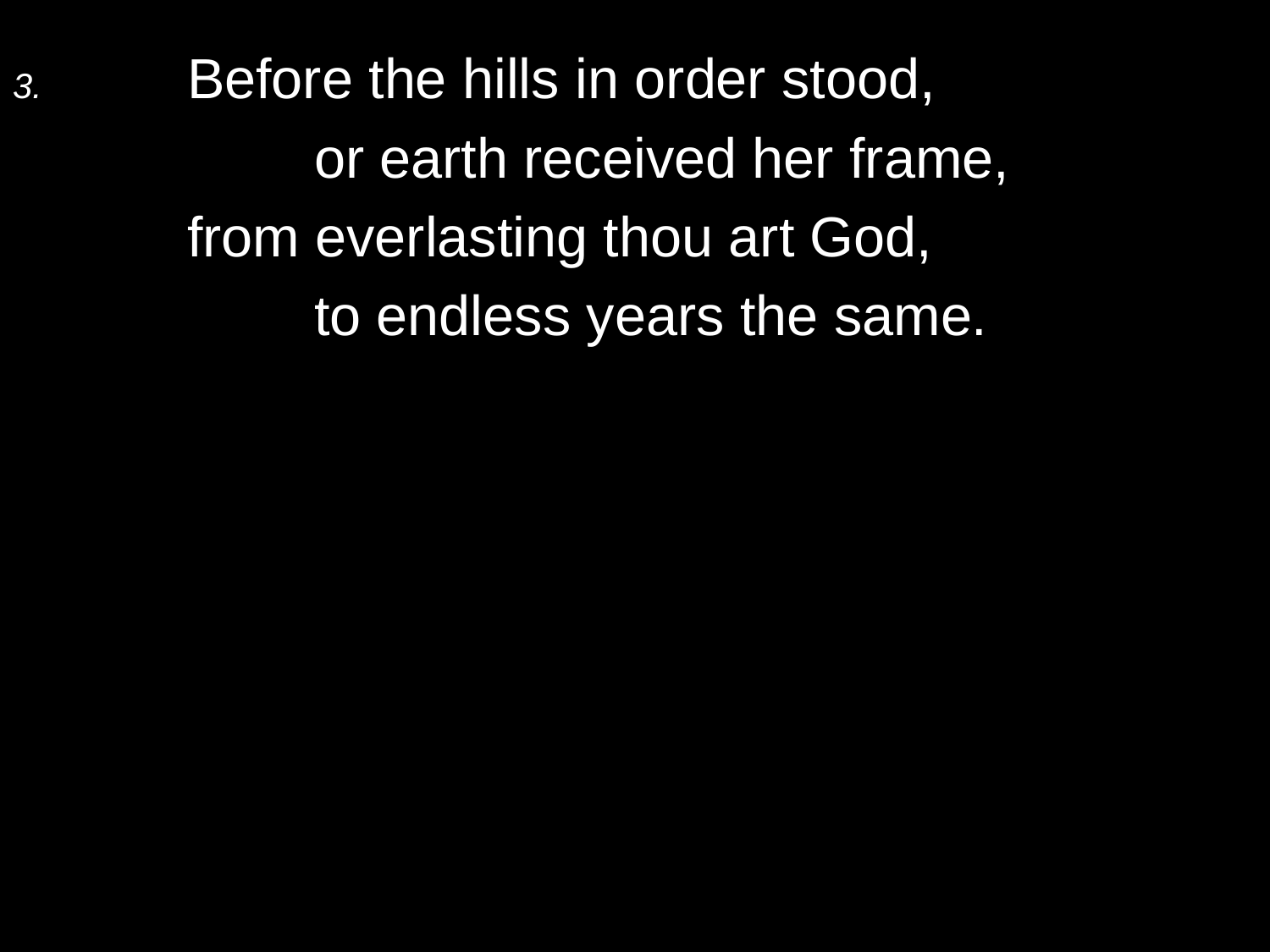

3.	Before the hills in order stood,
		or earth received her frame,
	from everlasting thou art God,
		to endless years the same.